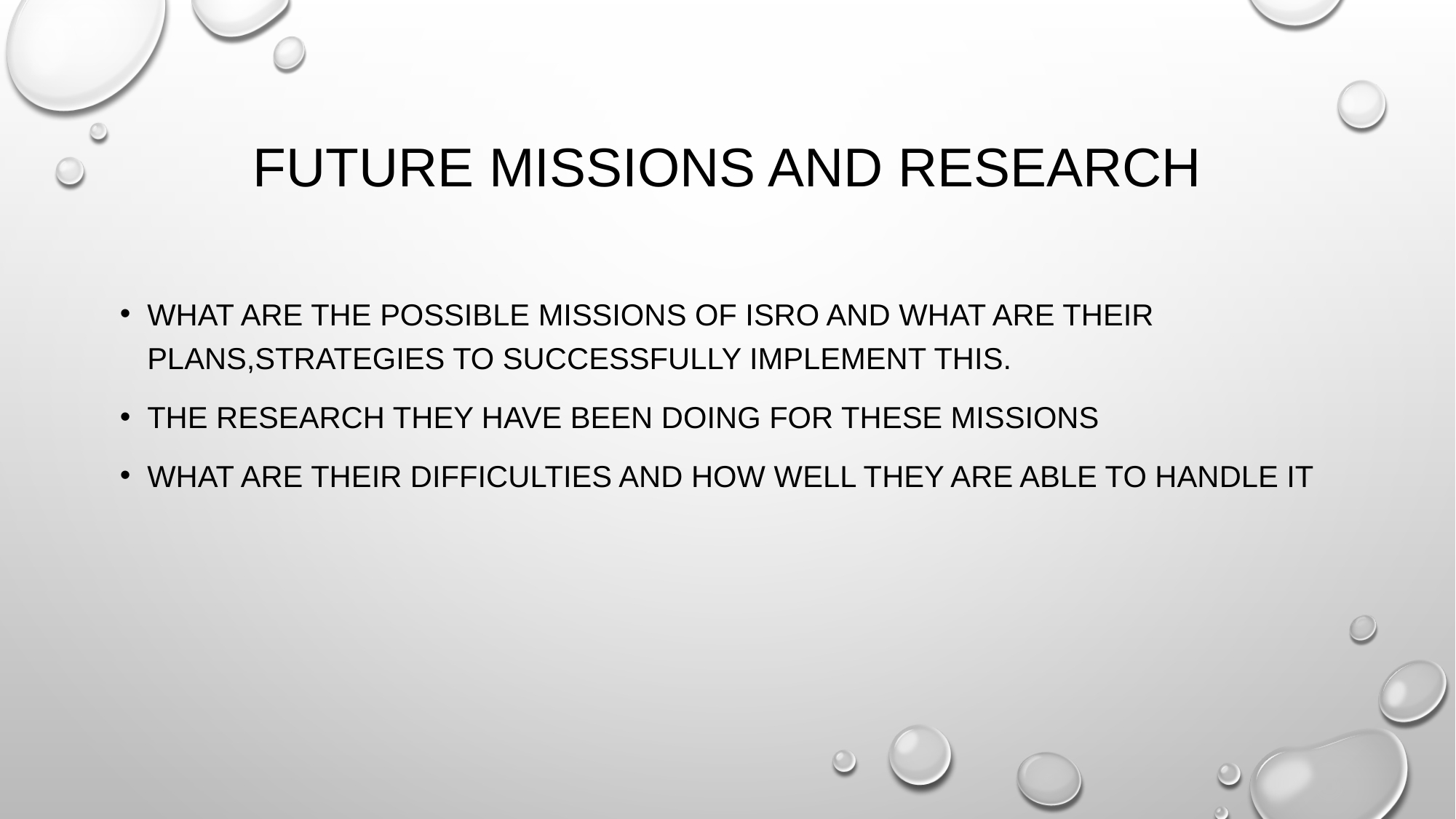

# Future missions and research
What are the possible missions of isro and what are their plans,strategies to successfully implement this.
The research they have been doing for these missions
What are their difficulties and how well they are able to handle it